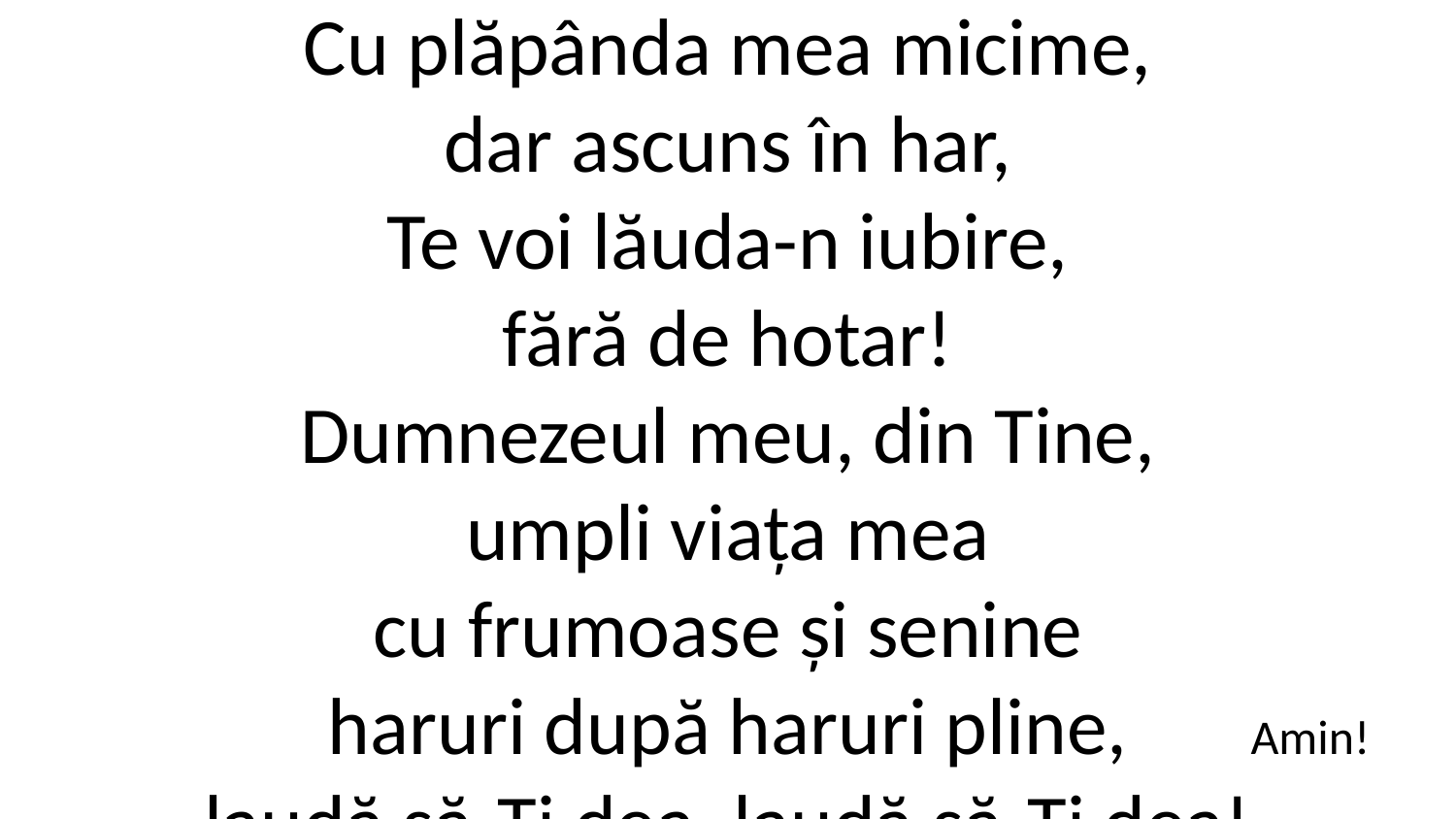

2. Dincolo de începuturi,
dincolo de tot,
ești Tu, Cel Preasfânt și Veșnic, Domnul Savaot!
Cu plăpânda mea micime,
dar ascuns în har,
Te voi lăuda-n iubire,
fără de hotar!
Dumnezeul meu, din Tine,
umpli viața mea
cu frumoase și senine
haruri după haruri pline,
laudă să-Ți dea, laudă să-Ți dea!
Laudă, laudă,
laudă, laudă,
laudă să-Ți dea!

Amin!